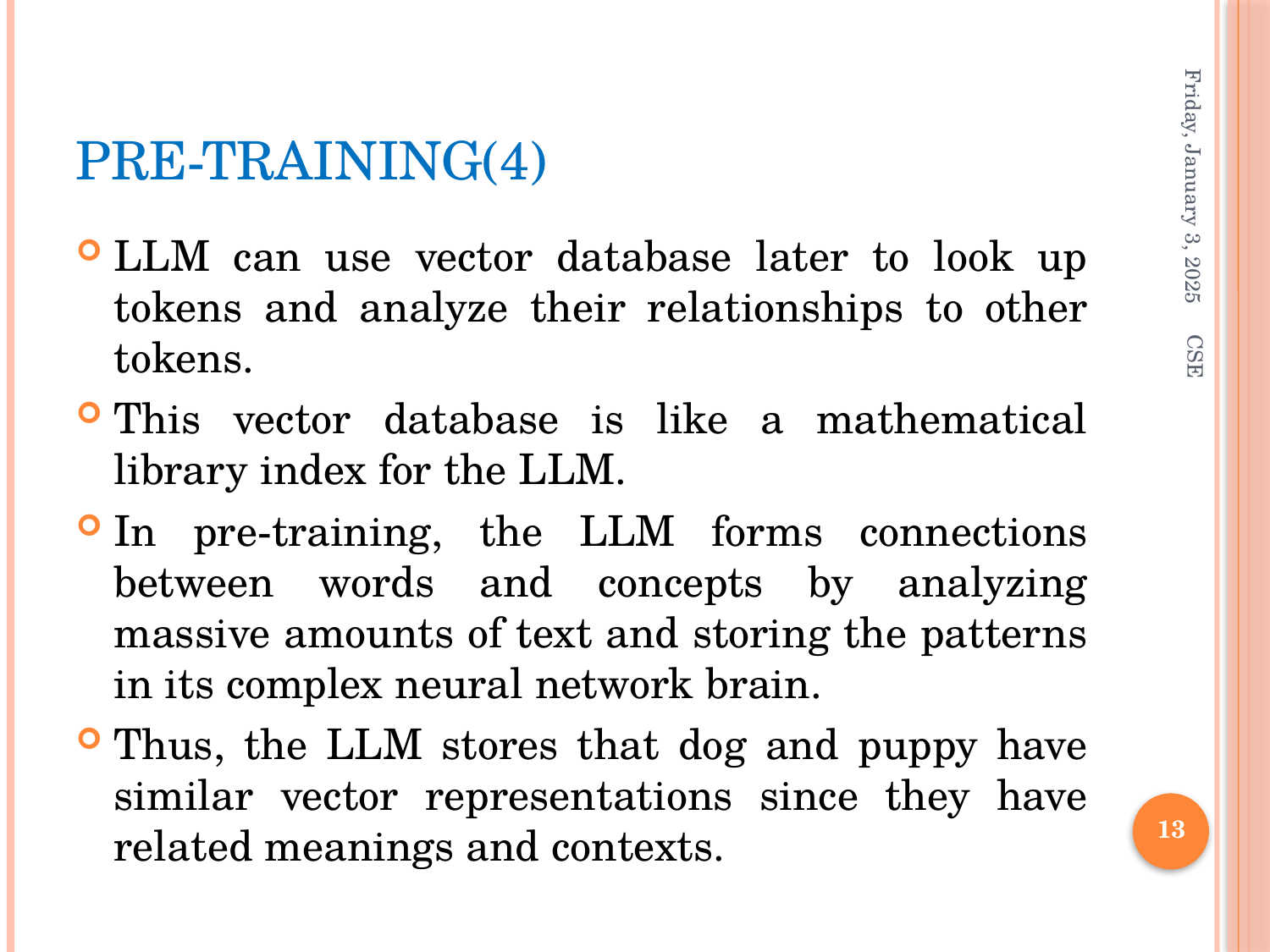

# Pre-training(4)
Friday, January 3, 2025
LLM can use vector database later to look up tokens and analyze their relationships to other tokens.
This vector database is like a mathematical library index for the LLM.
In pre-training, the LLM forms connections between words and concepts by analyzing massive amounts of text and storing the patterns in its complex neural network brain.
Thus, the LLM stores that dog and puppy have similar vector representations since they have related meanings and contexts.
CSE
13